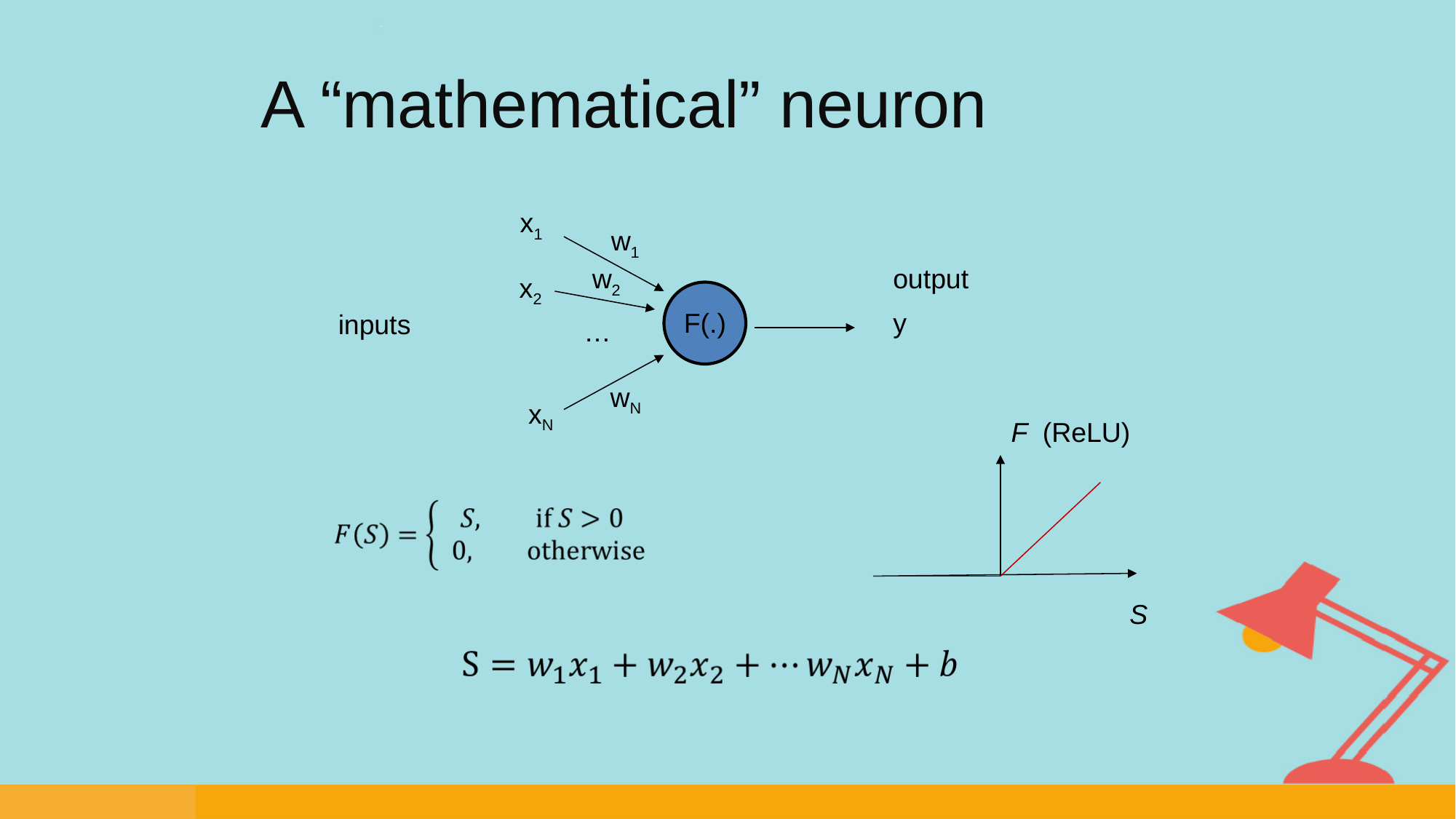

# A “mathematical” neuron
x1
w1
w2
output
x2

F(.)
y
inputs
…
wN
xN
F  (ReLU)

S